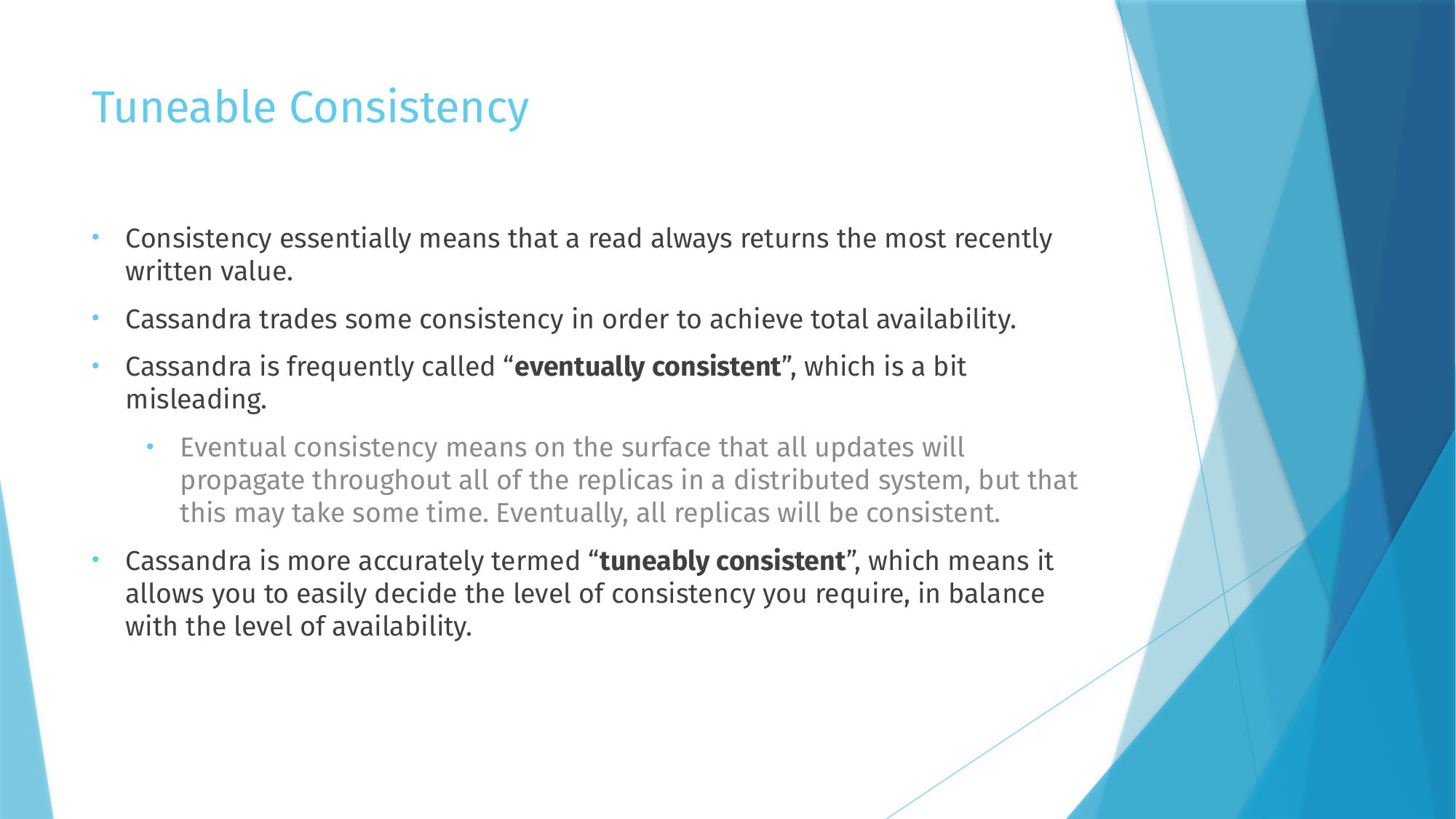

# Tuneable Consistency
Consistency essentially means that a read always returns the most recently written value.
Cassandra trades some consistency in order to achieve total availability.
Cassandra is frequently called “eventually consistent”, which is a bit misleading.
Eventual consistency means on the surface that all updates will propagate throughout all of the replicas in a distributed system, but that this may take some time. Eventually, all replicas will be consistent.
Cassandra is more accurately termed “tuneably consistent”, which means it allows you to easily decide the level of consistency you require, in balance with the level of availability.